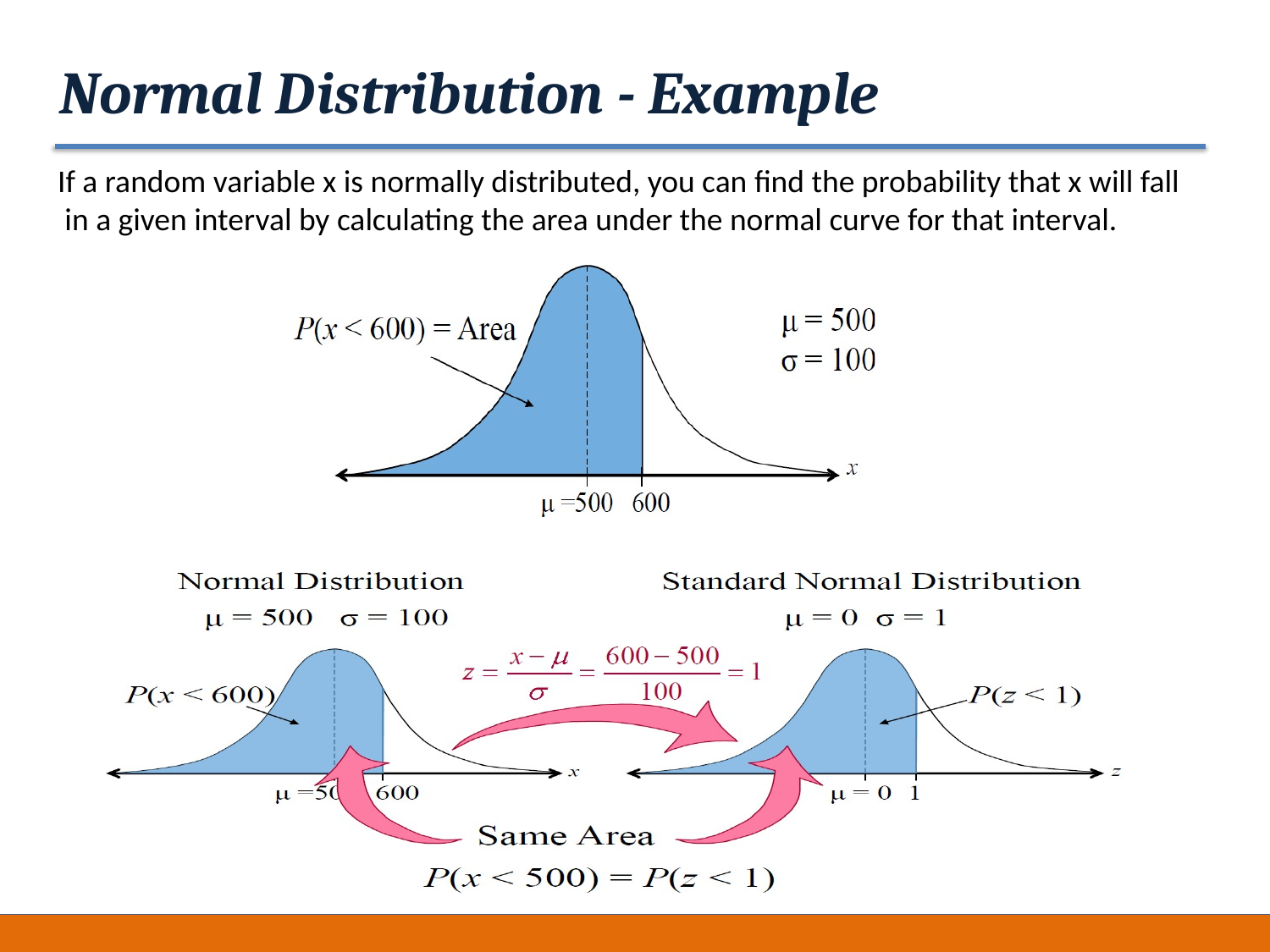

Normal Distribution - Example

If a random variable x is normally distributed, you can find the probability that x will fall  in a given interval by calculating the area under the normal curve for that interval.